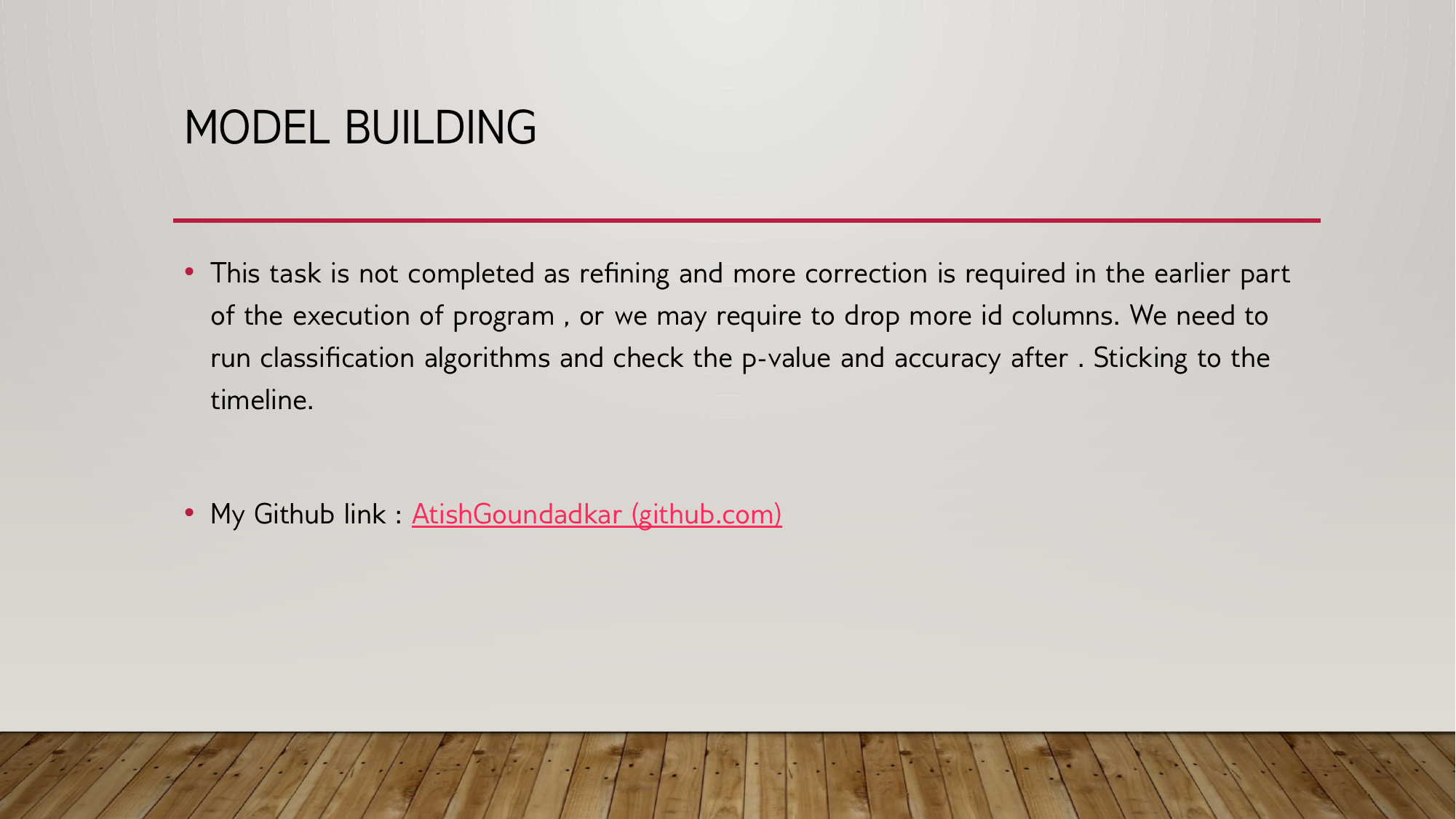

# Model Building
This task is not completed as refining and more correction is required in the earlier part of the execution of program , or we may require to drop more id columns. We need to run classification algorithms and check the p-value and accuracy after . Sticking to the timeline.

My Github link : AtishGoundadkar (github.com)